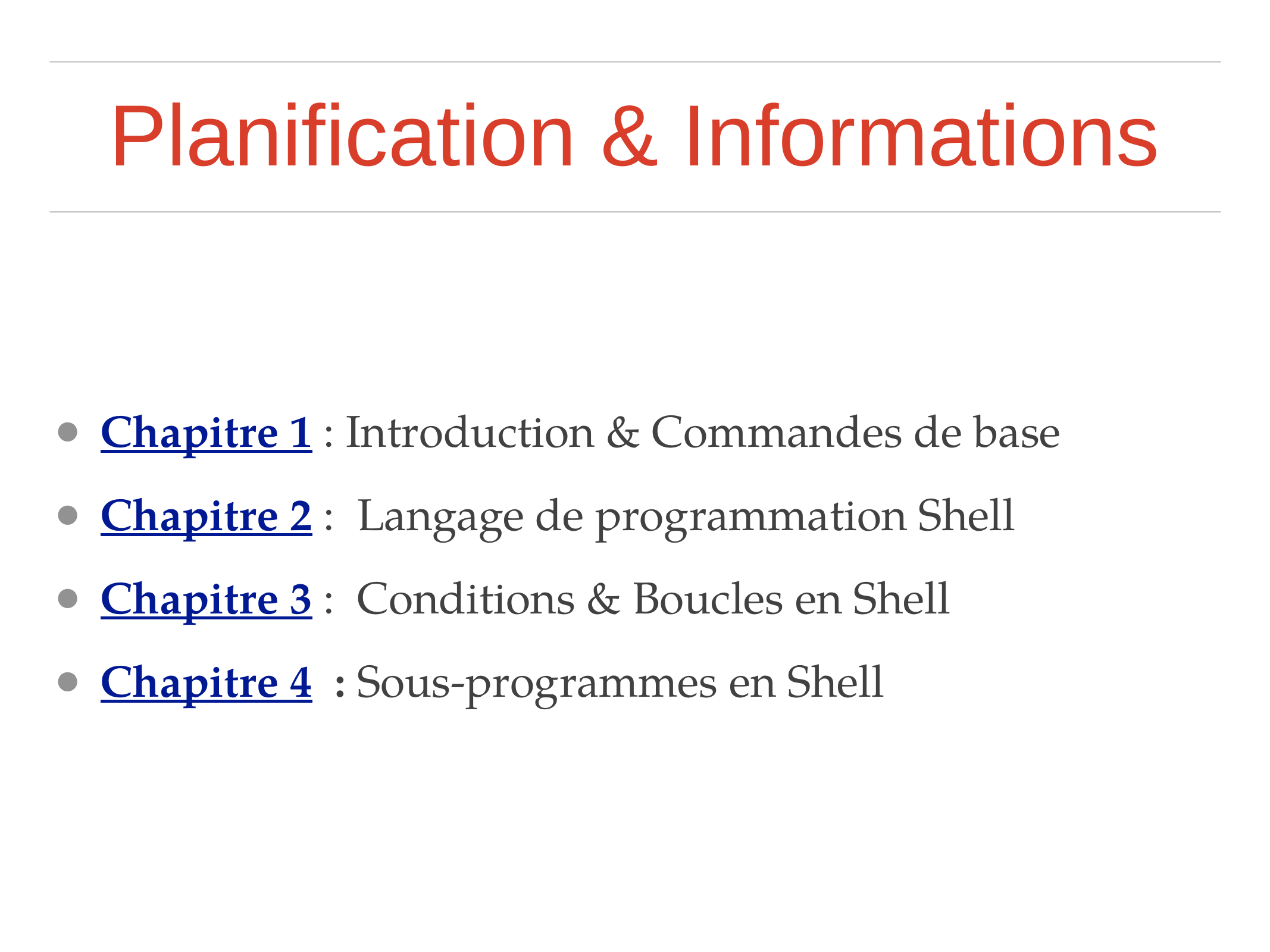

# Planification & Informations
Chapitre 1 : Introduction & Commandes de base
Chapitre 2 :  Langage de programmation Shell
Chapitre 3 :  Conditions & Boucles en Shell
Chapitre 4  : Sous-programmes en Shell